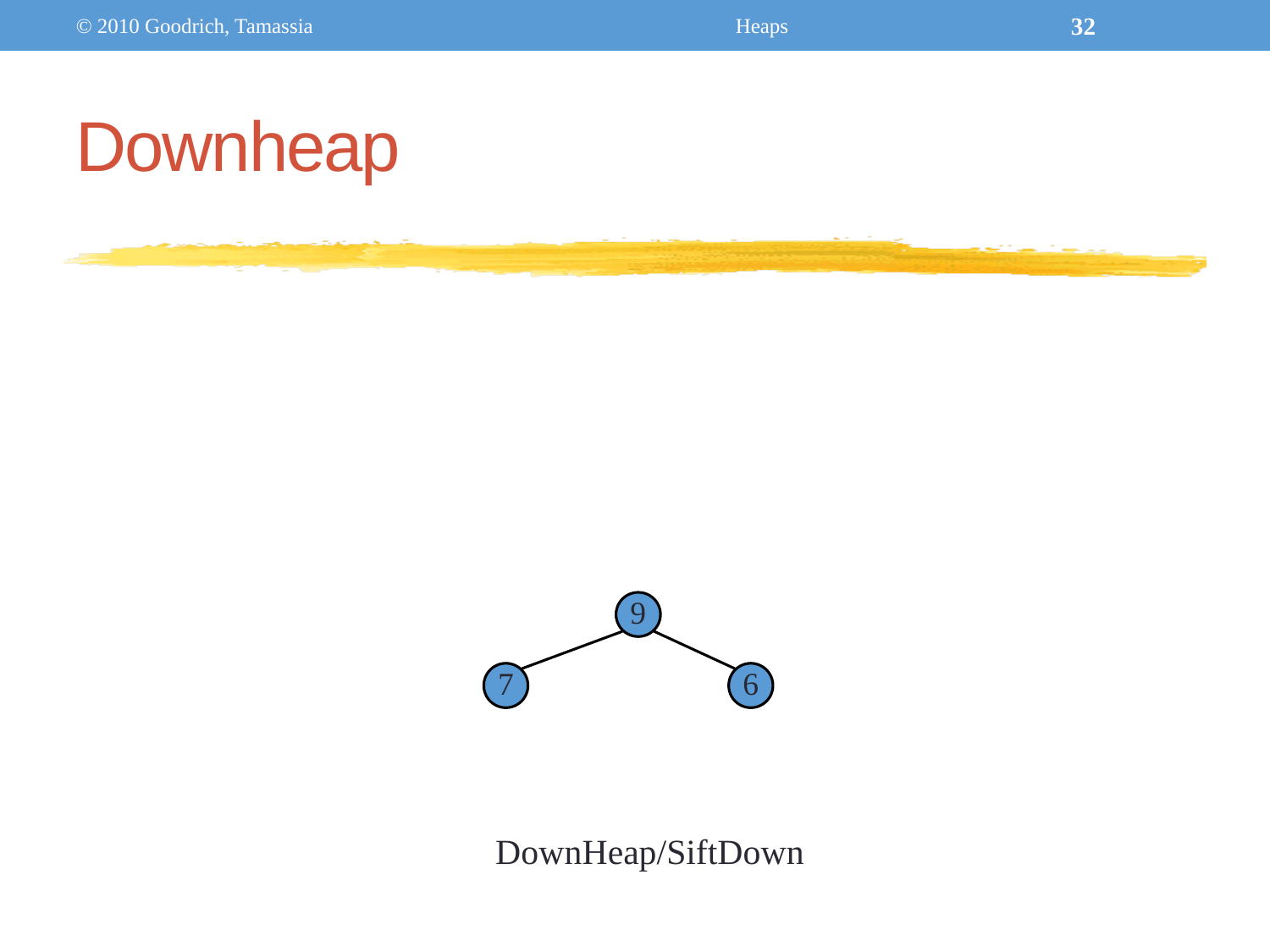

© 2010 Goodrich, Tamassia
Heaps
32
Downheap
9

7
6
DownHeap/SiftDown